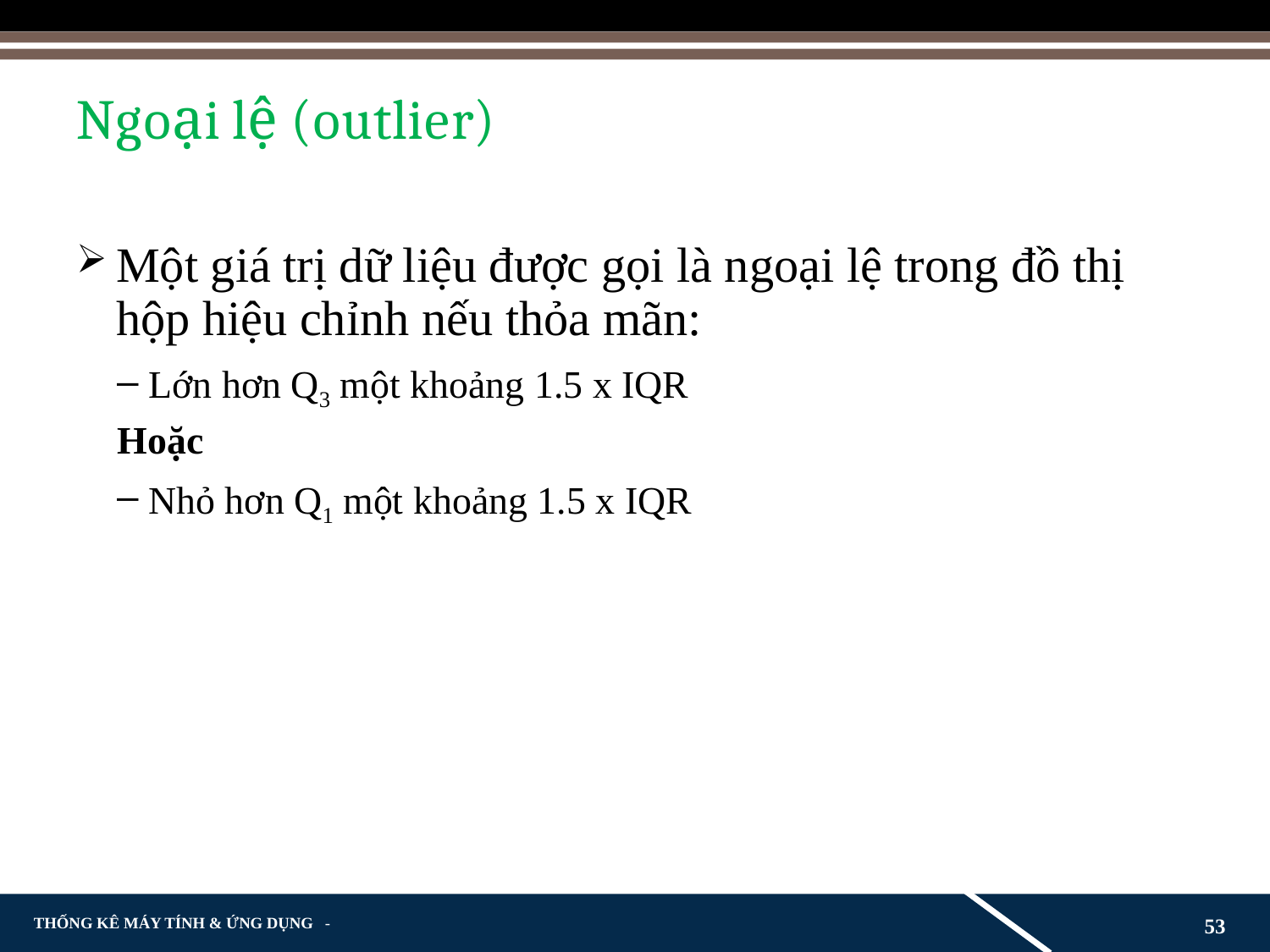

# Ngoại lệ (outlier)
Một giá trị dữ liệu được gọi là ngoại lệ trong đồ thị hộp hiệu chỉnh nếu thỏa mãn:
Lớn hơn Q3 một khoảng 1.5 x IQR
Hoặc
Nhỏ hơn Q1 một khoảng 1.5 x IQR

53